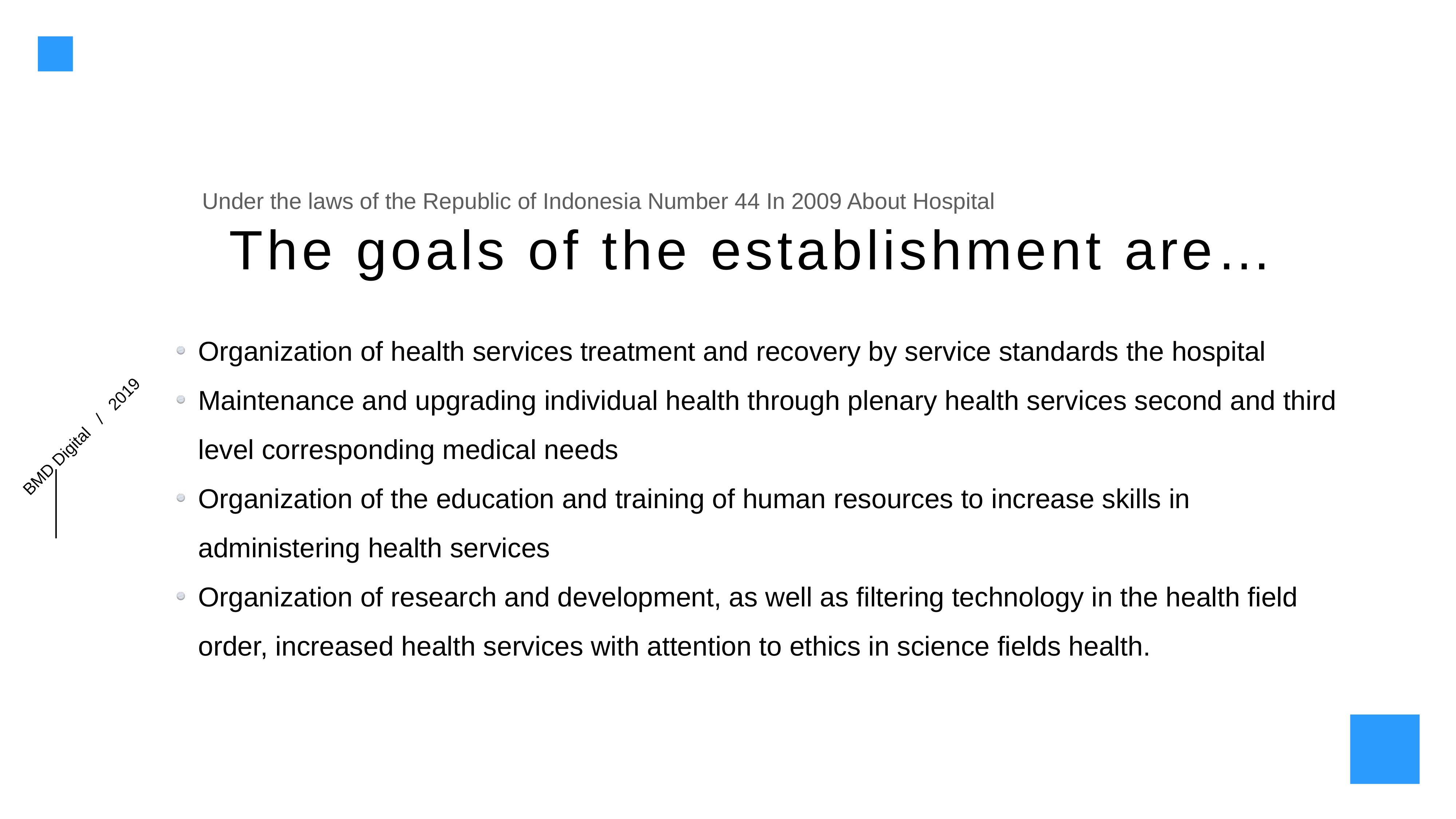

Under the laws of the Republic of Indonesia Number 44 In 2009 About Hospital
The goals of the establishment are…
Organization of health services treatment and recovery by service standards the hospital
Maintenance and upgrading individual health through plenary health services second and third level corresponding medical needs
Organization of the education and training of human resources to increase skills in administering health services
Organization of research and development, as well as filtering technology in the health field order, increased health services with attention to ethics in science fields health.
14